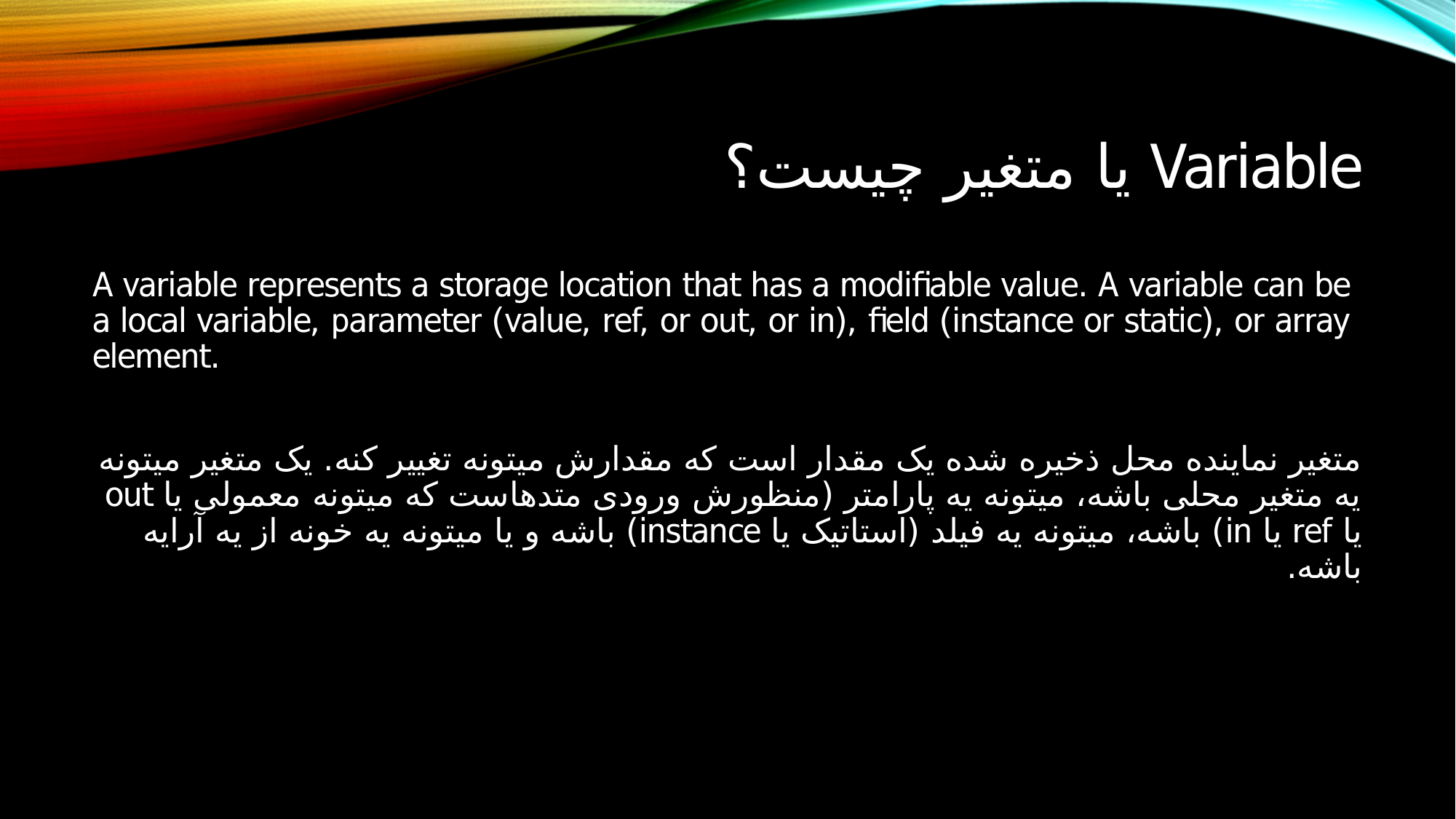

# Variable یا متغیر چیست؟
A variable represents a storage location that has a modifiable value. A variable can be a local variable, parameter (value, ref, or out, or in), field (instance or static), or array element.

متغیر نماینده محل ذخیره شده یک مقدار است که مقدارش میتونه تغییر کنه. یک متغیر میتونه یه متغیر محلی باشه، میتونه یه پارامتر (منظورش ورودی متدهاست که میتونه معمولی یا out یا ref یا in) باشه، میتونه یه فیلد (استاتیک یا instance) باشه و یا میتونه یه خونه از یه آرایه باشه.